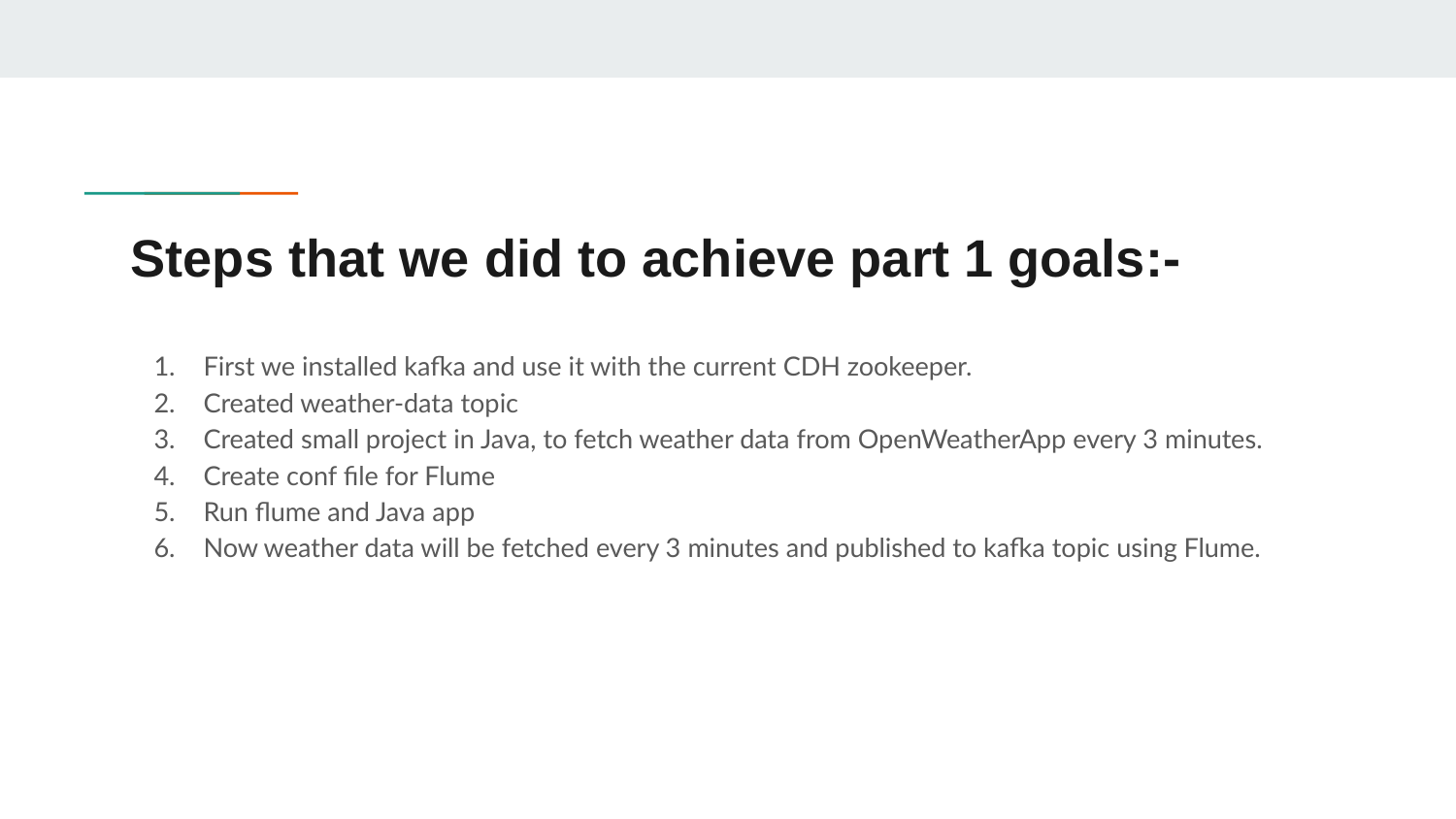

# Steps that we did to achieve part 1 goals:-
First we installed kafka and use it with the current CDH zookeeper.
Created weather-data topic
Created small project in Java, to fetch weather data from OpenWeatherApp every 3 minutes.
Create conf file for Flume
Run flume and Java app
Now weather data will be fetched every 3 minutes and published to kafka topic using Flume.